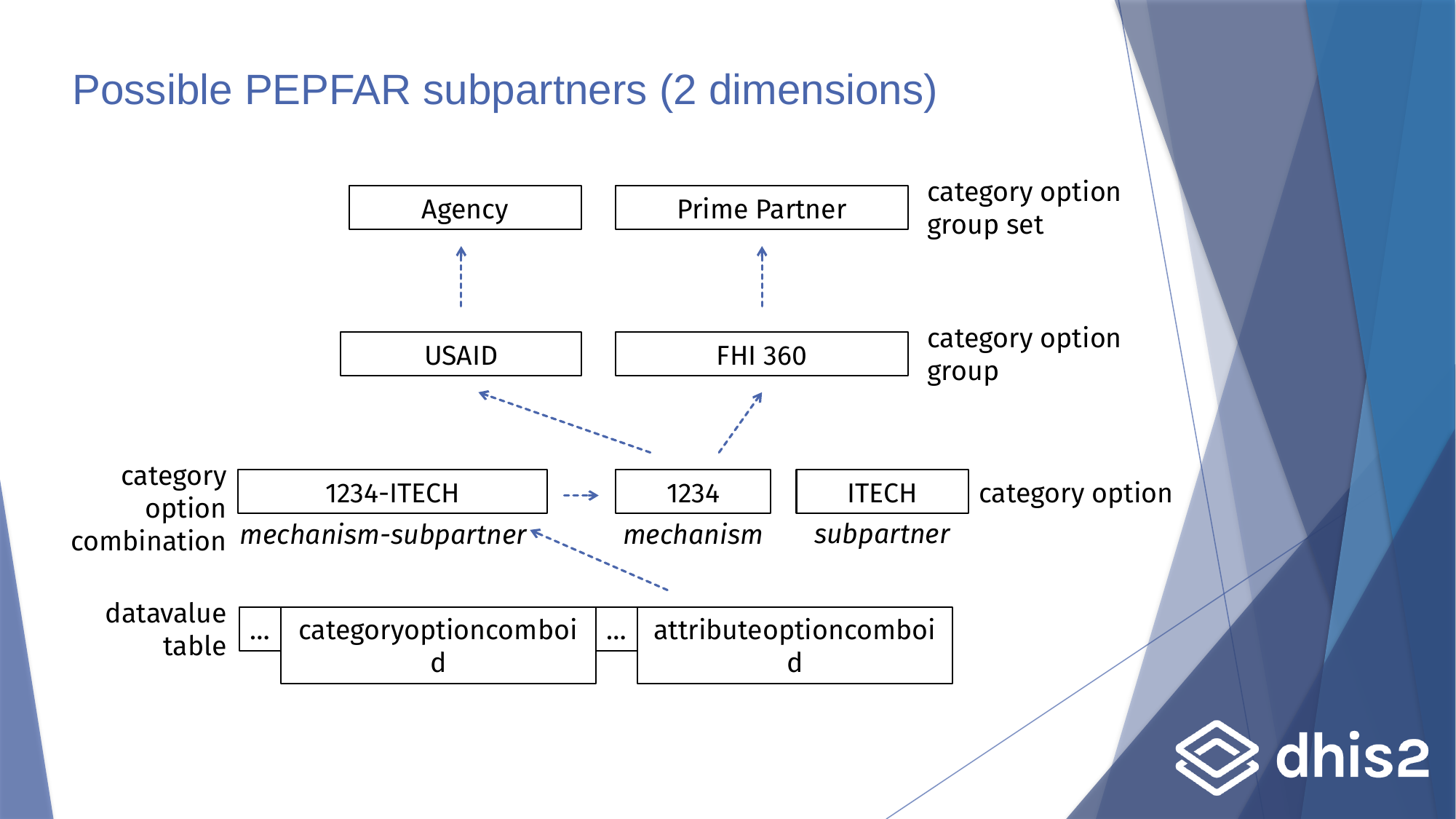

# Possible PEPFAR subpartners (2 dimensions)
category option group set
Agency
Prime Partner
category option group
USAID
FHI 360
category option
combination
1234-ITECH
1234
ITECH
category option
subpartner
mechanism
mechanism-subpartner
datavalue
table
…
…
categoryoptioncomboid
attributeoptioncomboid